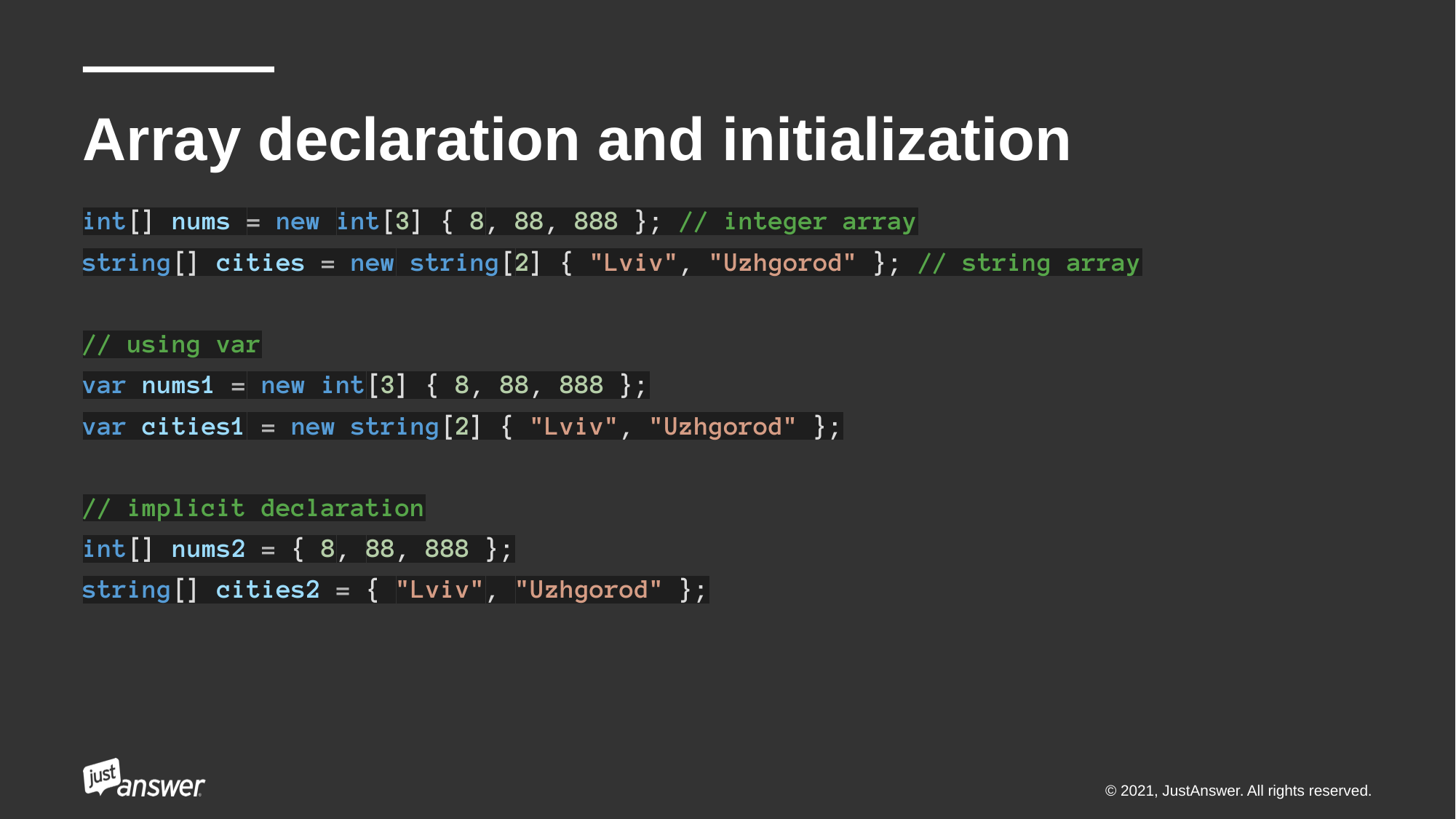

# Array declaration and initialization
int[] nums = new int[3] { 8, 88, 888 }; // integer array
string[] cities = new string[2] { "Lviv", "Uzhgorod" }; // string array

// using var
var nums1 = new int[3] { 8, 88, 888 };
var cities1 = new string[2] { "Lviv", "Uzhgorod" };

// implicit declaration
int[] nums2 = { 8, 88, 888 };
string[] cities2 = { "Lviv", "Uzhgorod" };